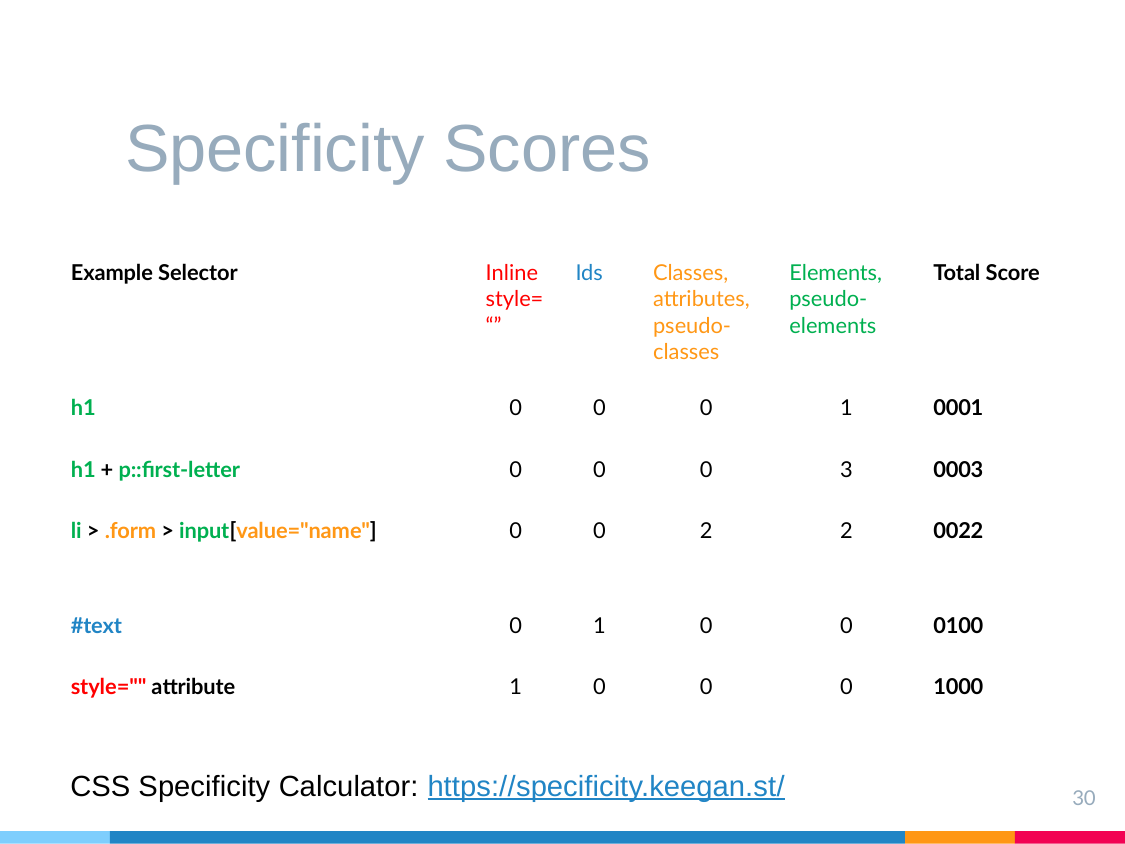

# Specificity Scores
| Example Selector | Inline style=“” | Ids | Classes, attributes, pseudo-classes | Elements, pseudo-elements | Total Score |
| --- | --- | --- | --- | --- | --- |
| h1 | 0 | 0 | 0 | 1 | 0001 |
| h1 + p::first-letter | 0 | 0 | 0 | 3 | 0003 |
| li > .form > input[value="name"] | 0 | 0 | 2 | 2 | 0022 |
| #text | 0 | 1 | 0 | 0 | 0100 |
| style="" attribute | 1 | 0 | 0 | 0 | 1000 |
CSS Specificity Calculator: https://specificity.keegan.st/
30